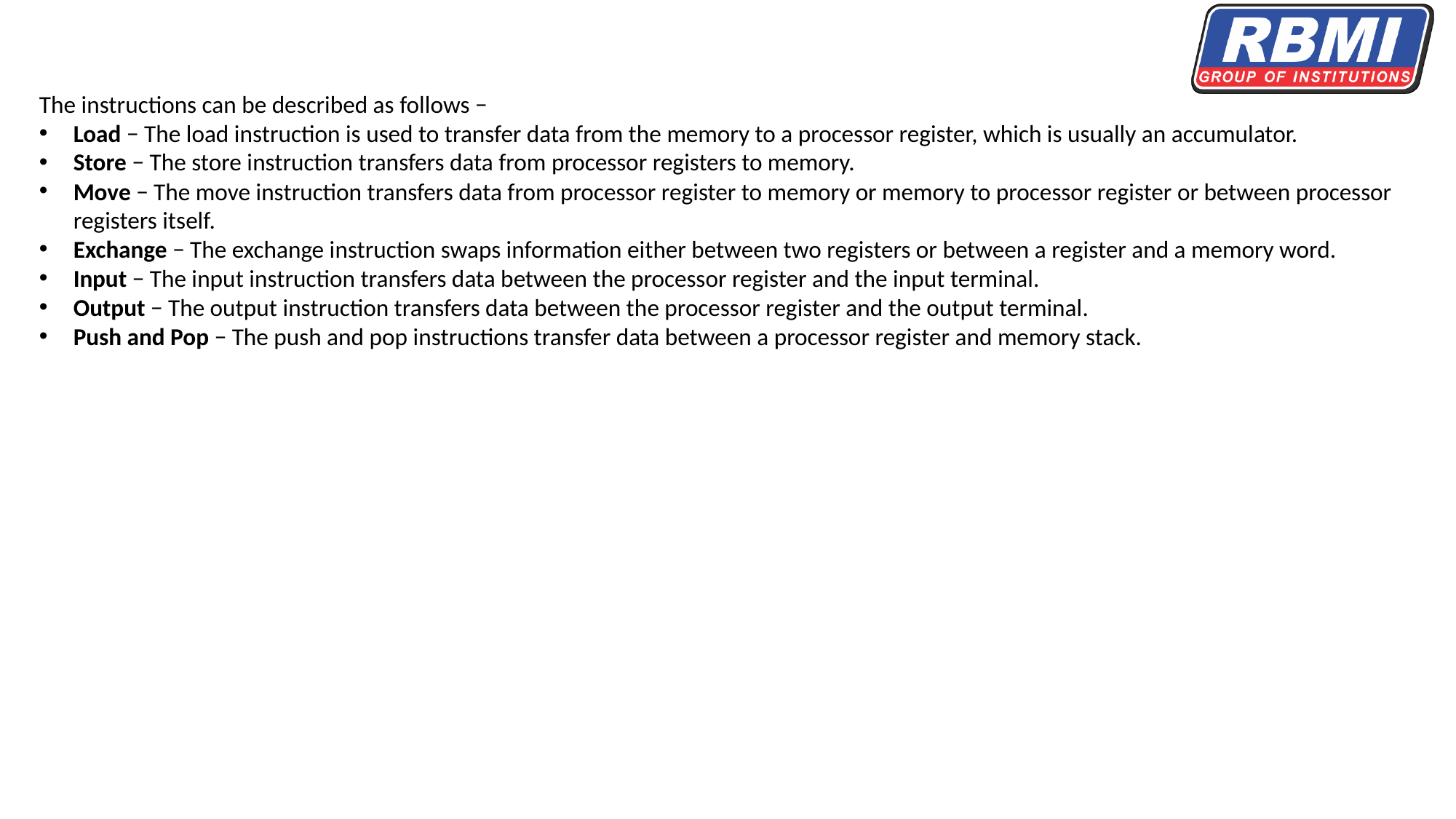

The instructions can be described as follows −
Load − The load instruction is used to transfer data from the memory to a processor register, which is usually an accumulator.
Store − The store instruction transfers data from processor registers to memory.
Move − The move instruction transfers data from processor register to memory or memory to processor register or between processor registers itself.
Exchange − The exchange instruction swaps information either between two registers or between a register and a memory word.
Input − The input instruction transfers data between the processor register and the input terminal.
Output − The output instruction transfers data between the processor register and the output terminal.
Push and Pop − The push and pop instructions transfer data between a processor register and memory stack.